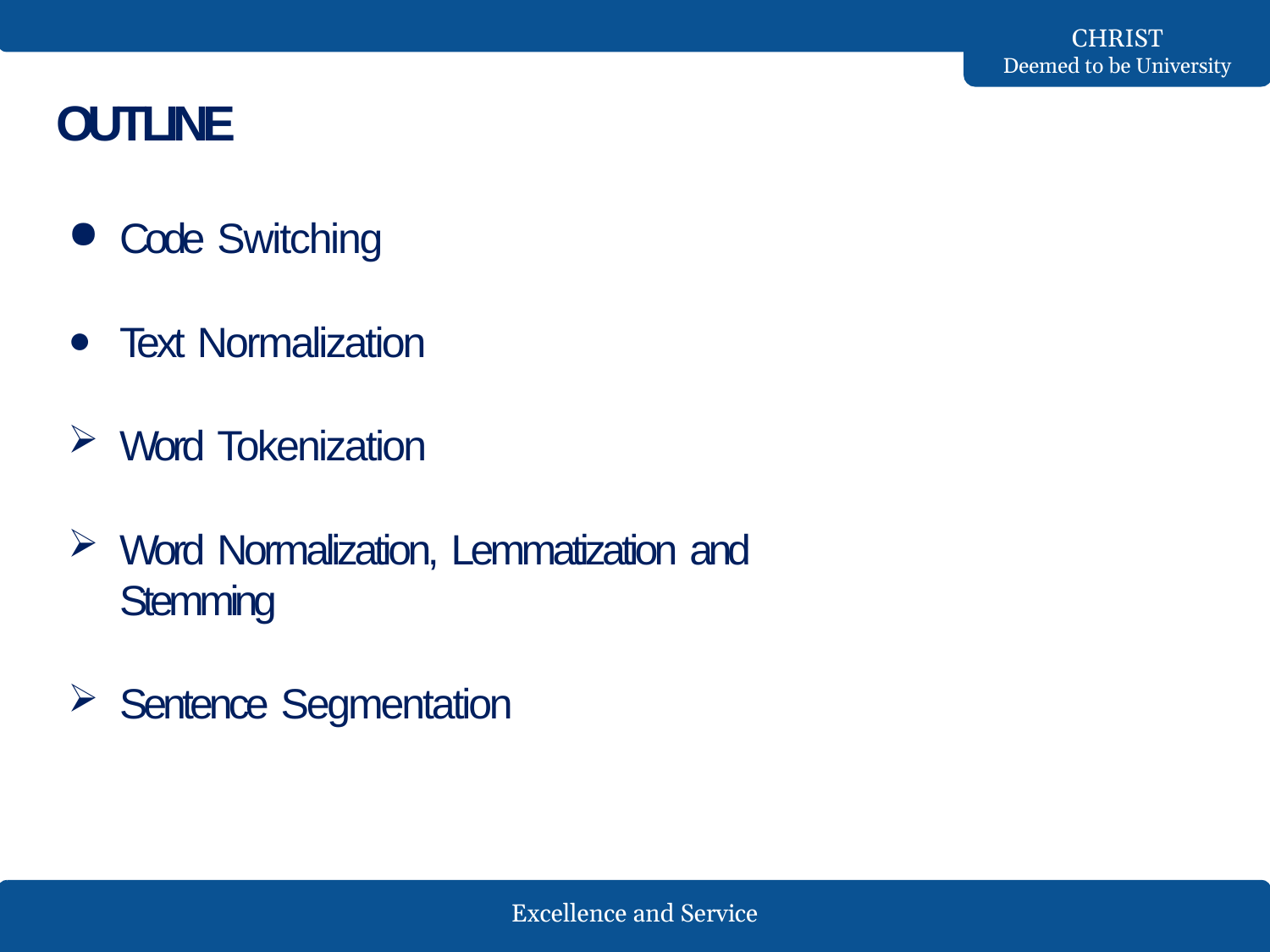

CHRIST
Deemed to be University
# OUTLINE
Code Switching

Text Normalization

Word Tokenization

Word Normalization, Lemmatization and Stemming

Sentence Segmentation
Excellence and Service